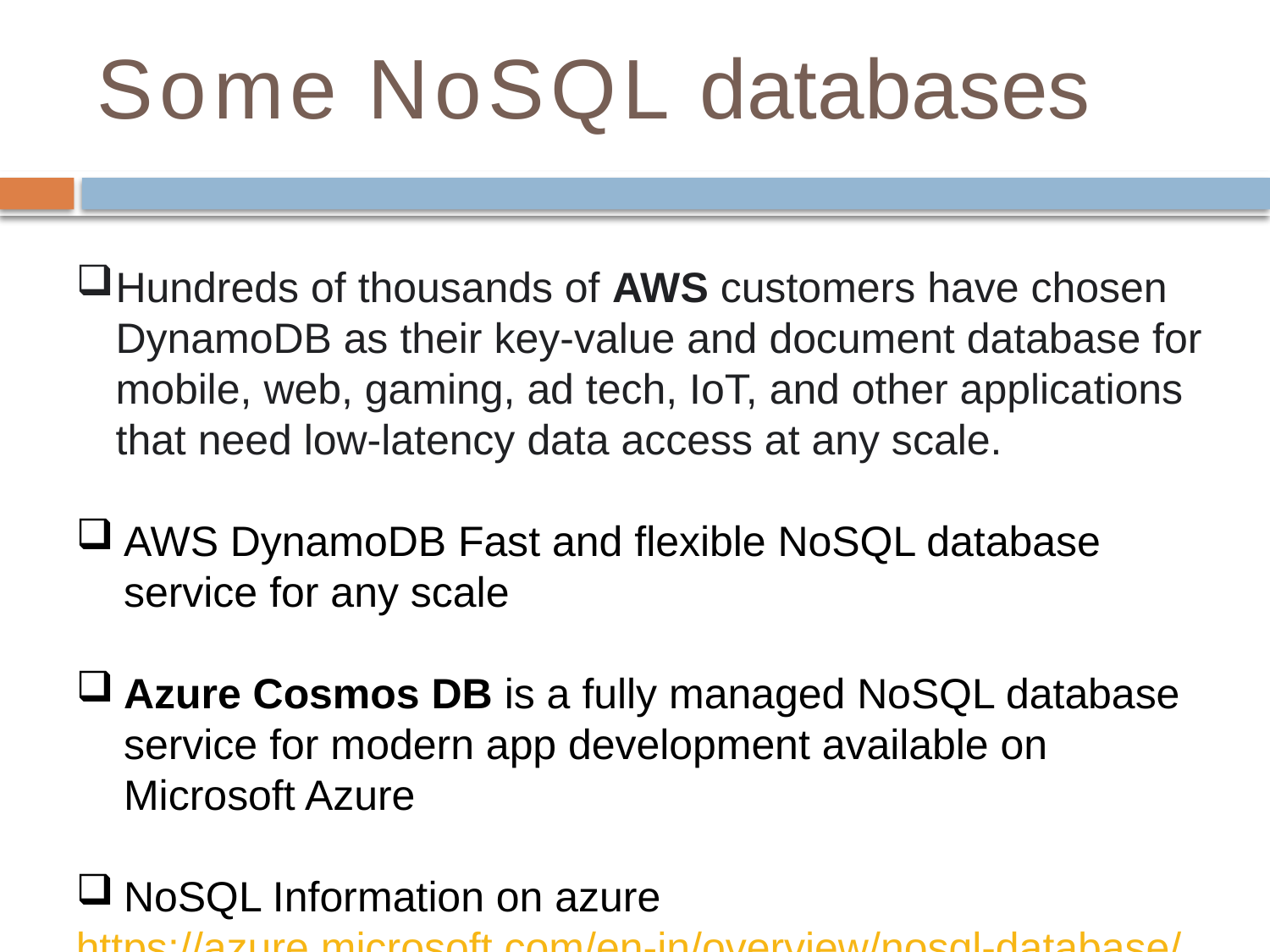

# Some NoSQL databases
Hundreds of thousands of AWS customers have chosen DynamoDB as their key-value and document database for mobile, web, gaming, ad tech, IoT, and other applications that need low-latency data access at any scale.

AWS DynamoDB Fast and flexible NoSQL database service for any scale

Azure Cosmos DB is a fully managed NoSQL database service for modern app development available on Microsoft Azure

NoSQL Information on azure
https://azure.microsoft.com/en-in/overview/nosql-database/